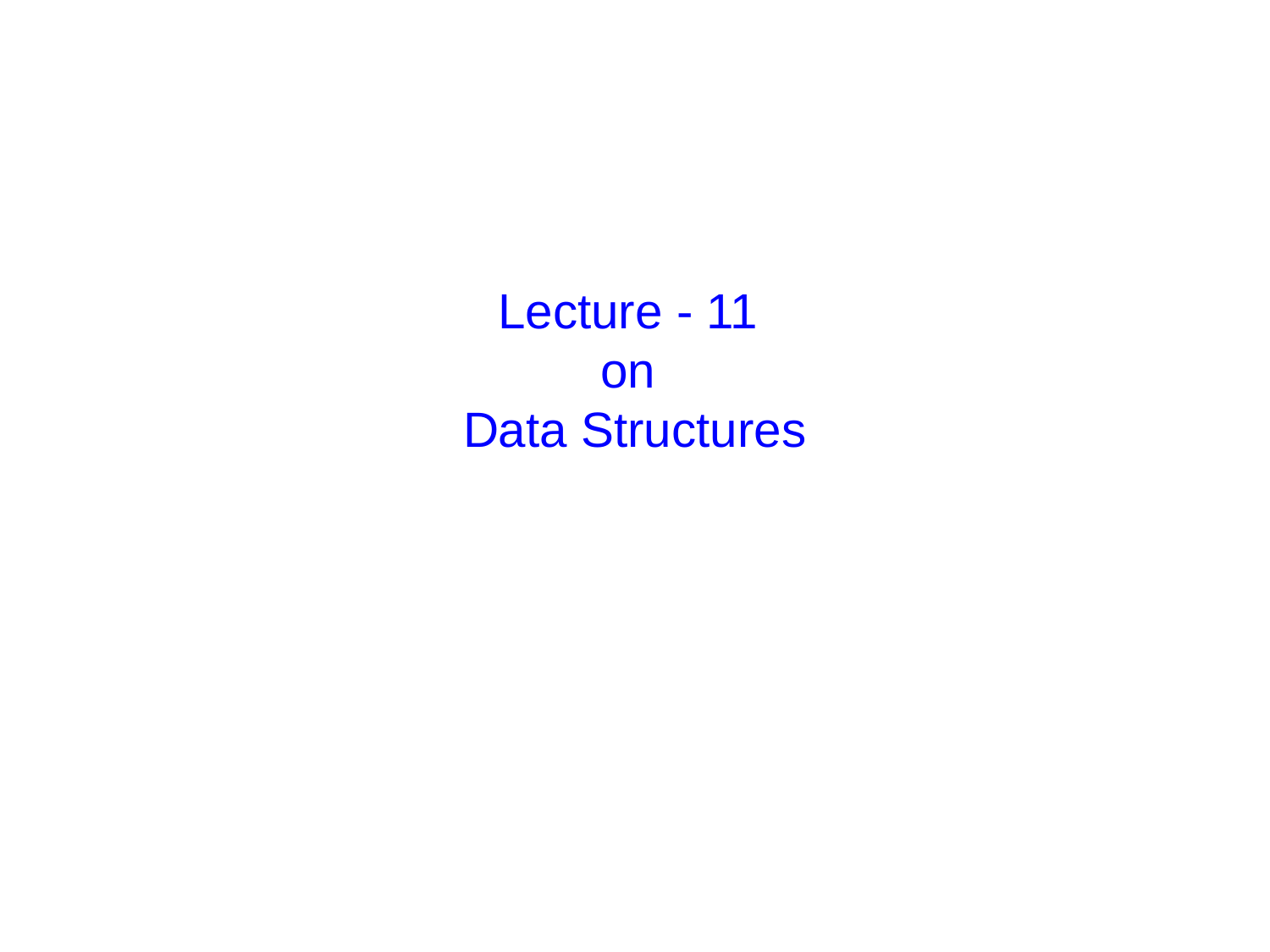

# Lecture - 11 on Data Structures